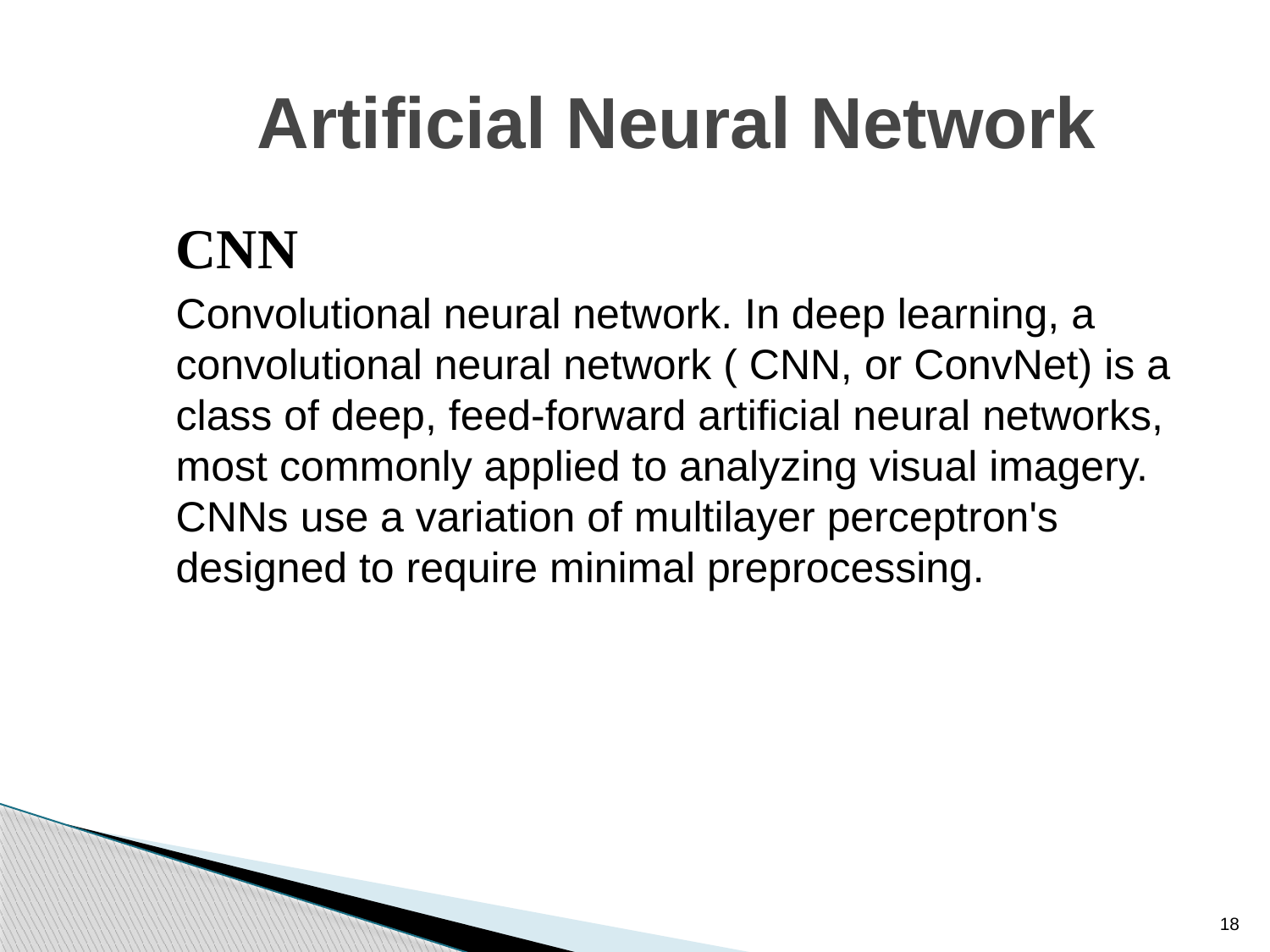

# Artificial Neural Network
CNN
Convolutional neural network. In deep learning, a convolutional neural network ( CNN, or ConvNet) is a class of deep, feed-forward artificial neural networks, most commonly applied to analyzing visual imagery. CNNs use a variation of multilayer perceptron's designed to require minimal preprocessing.
18